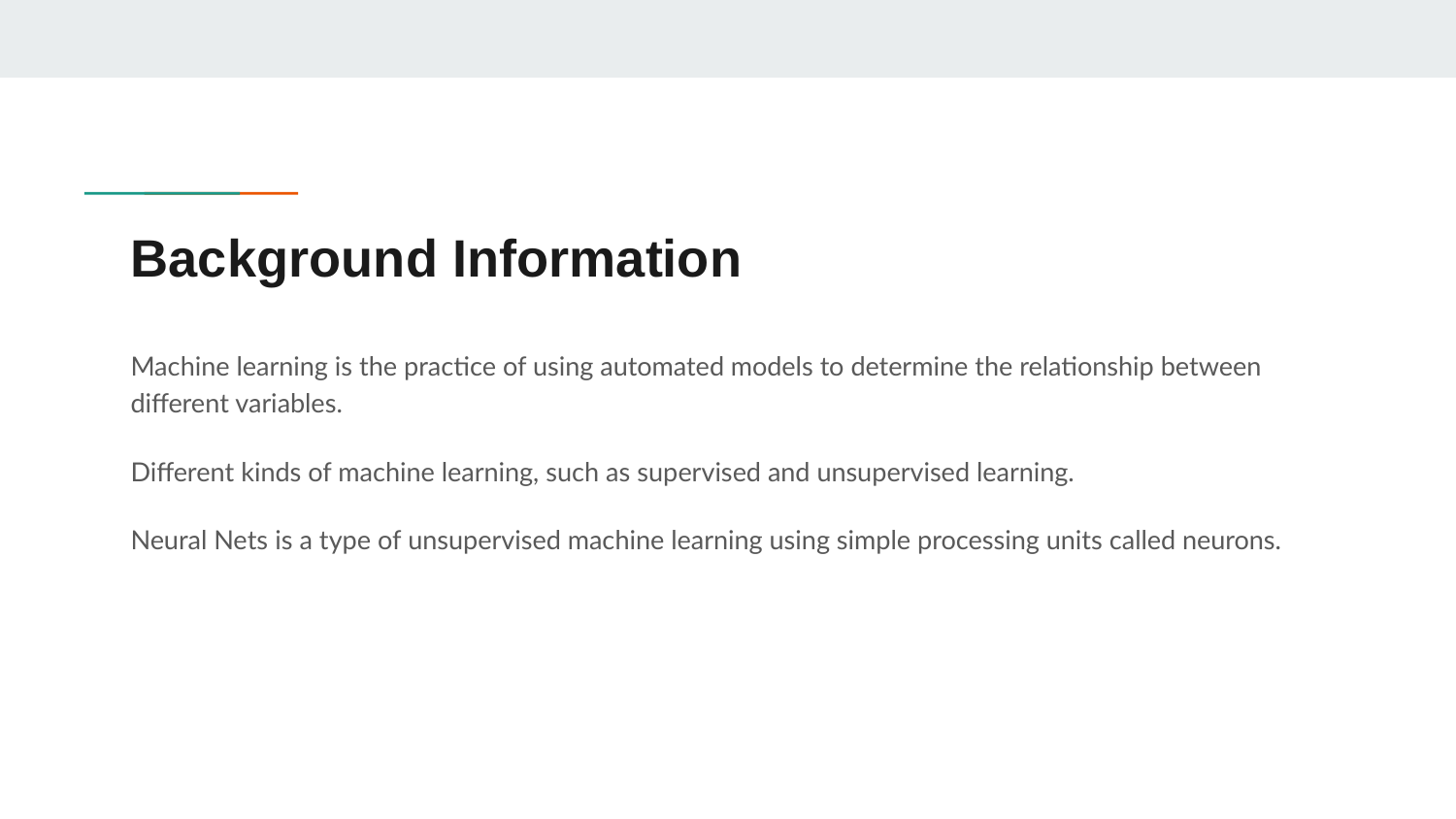

# Background Information
Machine learning is the practice of using automated models to determine the relationship between different variables.
Different kinds of machine learning, such as supervised and unsupervised learning.
Neural Nets is a type of unsupervised machine learning using simple processing units called neurons.